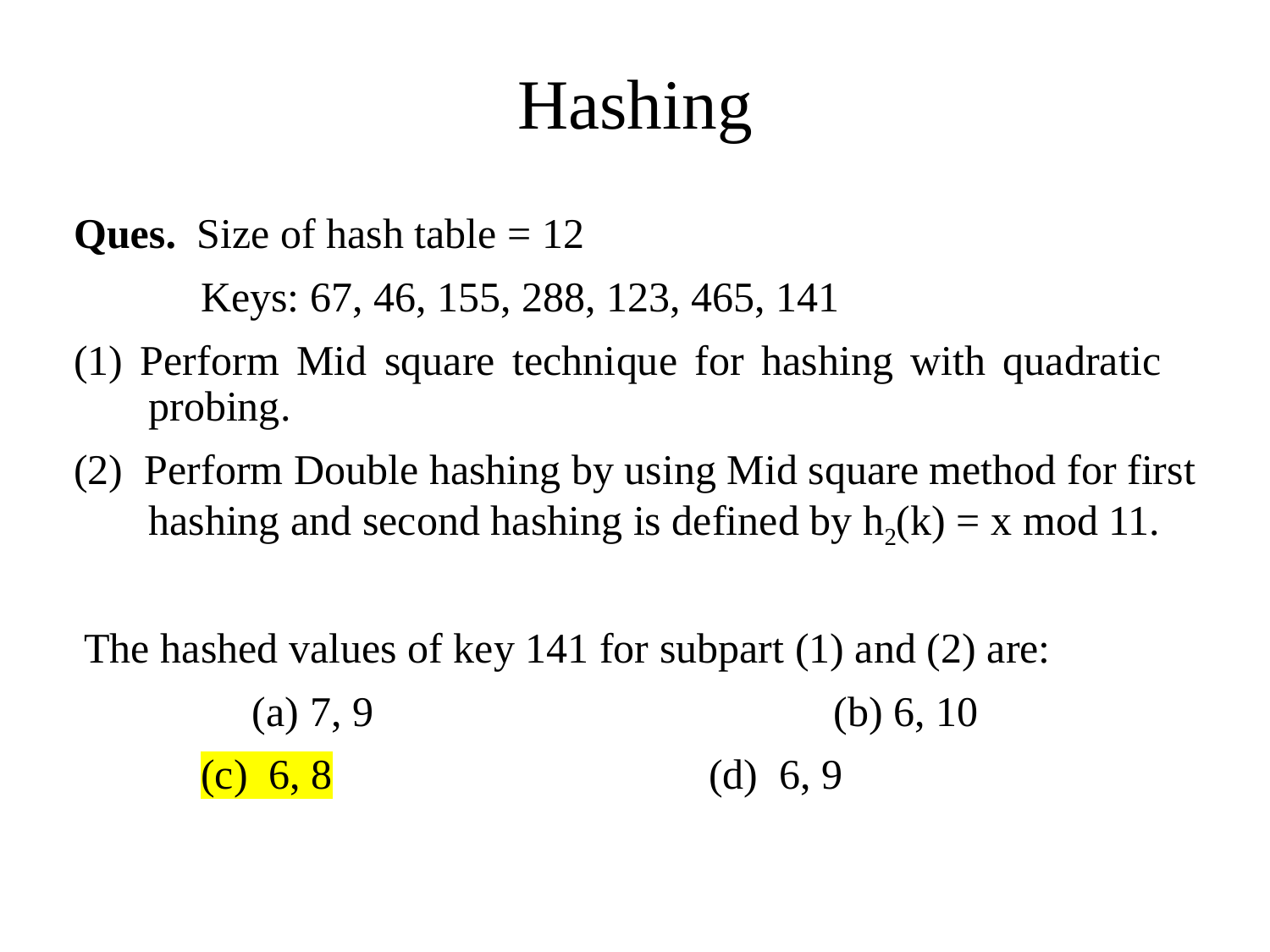

# Hashing
Ques.  Size of hash table = 12
	Keys: 67, 46, 155, 288, 123, 465, 141
(1) Perform Mid square technique for hashing with quadratic   probing.
(2)  Perform Double hashing by using Mid square method for first hashing and second hashing is defined by h2(k) = x mod 11.

 The hashed values of key 141 for subpart (1) and (2) are:
 7, 9				(b) 6, 10
	(c)  6, 8			(d)  6, 9